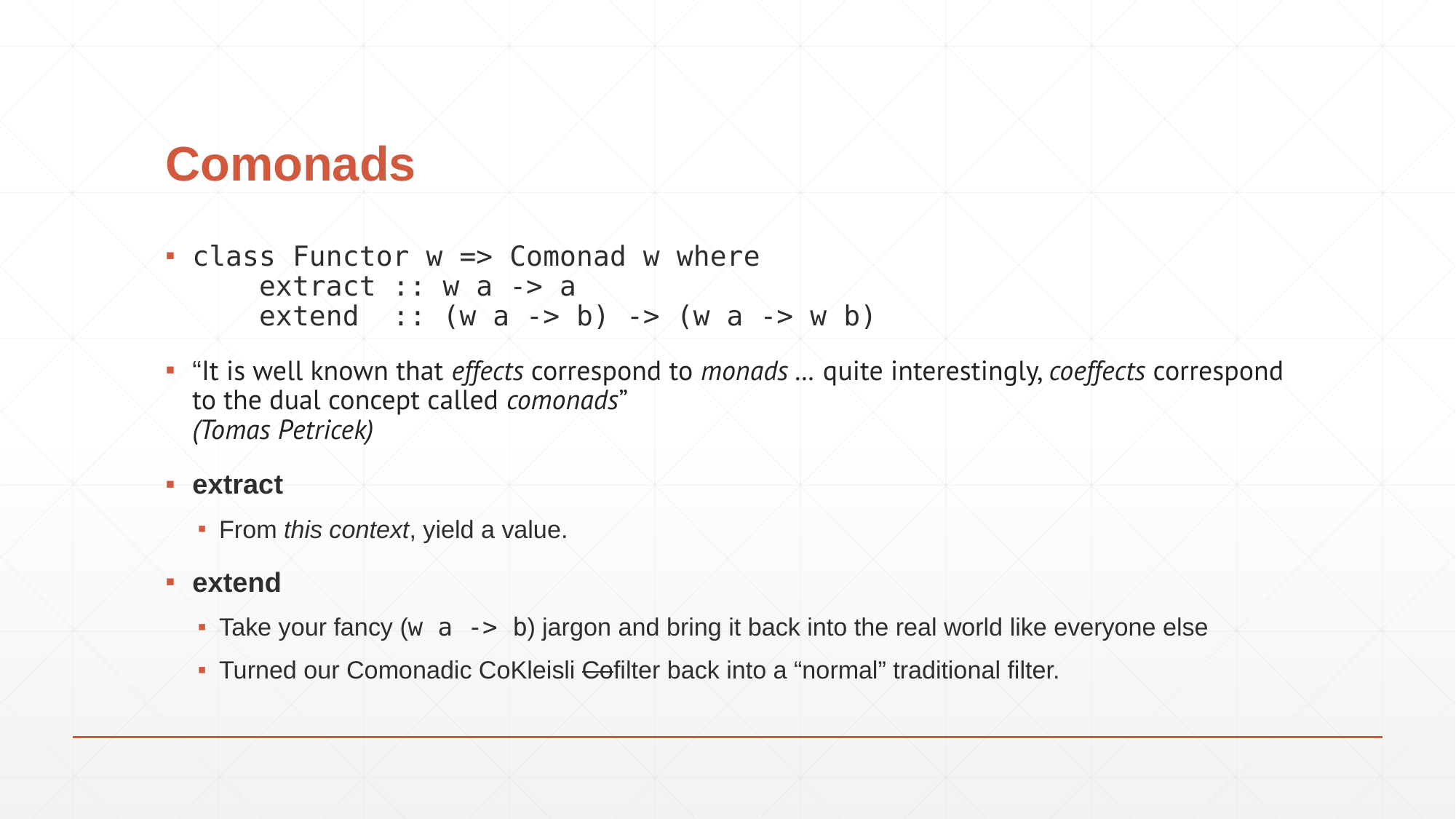

# Comonads
class Functor w => Comonad w where
    extract :: w a -> a
    extend  :: (w a -> b) -> (w a -> w b)
“It is well known that effects correspond to monads … quite interestingly, coeffects correspond to the dual concept called comonads”
(Tomas Petricek)
extract
From this context, yield a value.
extend
Take your fancy (w a -> b) jargon and bring it back into the real world like everyone else
Turned our Comonadic CoKleisli Cofilter back into a “normal” traditional filter.